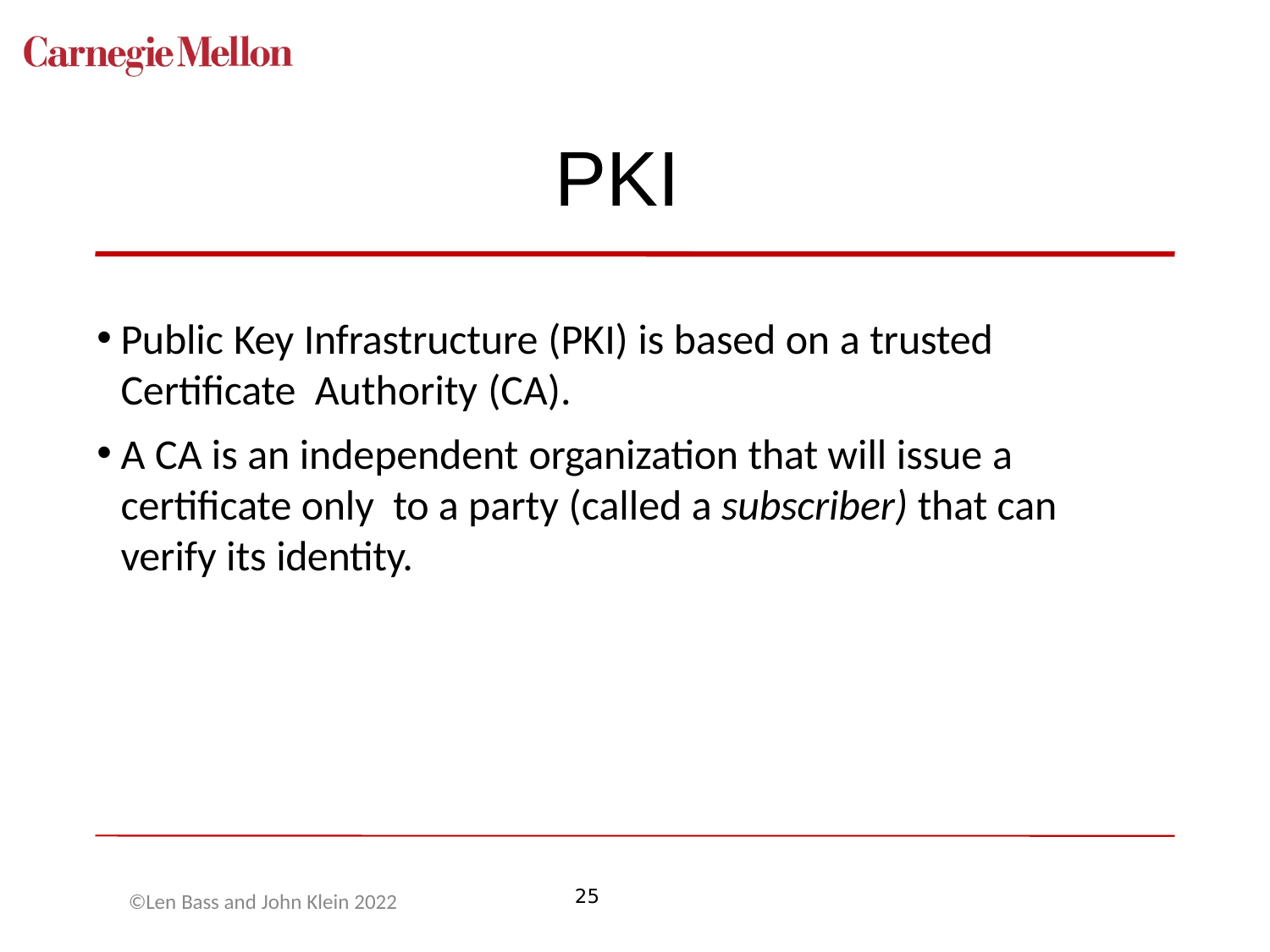

# PKI
Public Key Infrastructure (PKI) is based on a trusted Certificate  Authority (CA).
A CA is an independent organization that will issue a certificate only  to a party (called a subscriber) that can verify its identity.
©Len Bass and John Klein 2022
25